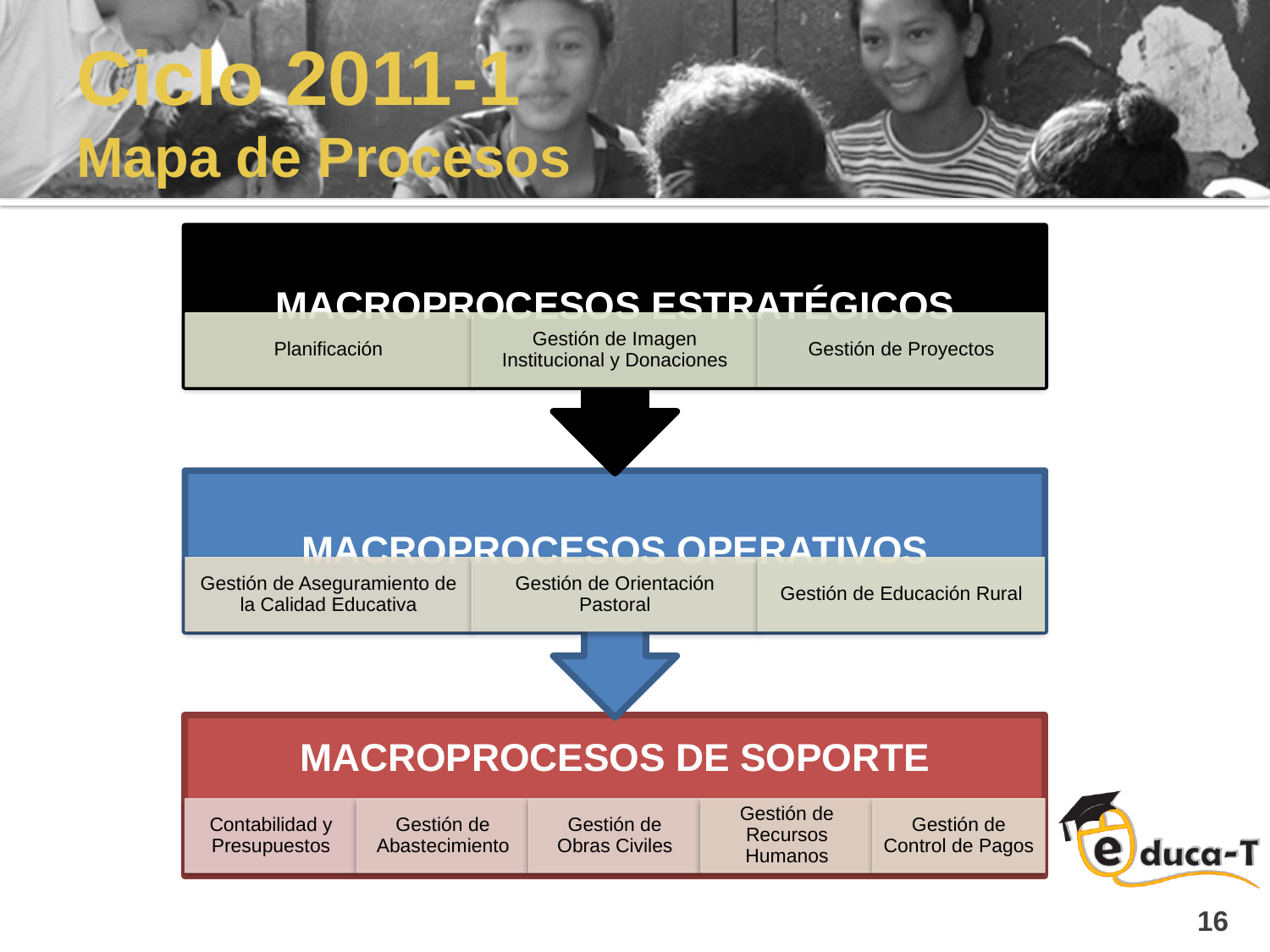

# Ciclo 2011-1 Mapa de Procesos
MACROPROCESOS DE SOPORTE
Contabilidad y Presupuestos
Gestión de Abastecimiento
Gestión de Obras Civiles
Gestión de Recursos Humanos
Gestión de Control de Pagos
MACROPROCESOS OPERATIVOS
Gestión de Aseguramiento de la Calidad Educativa
Gestión de Orientación Pastoral
Gestión de Educación Rural
MACROPROCESOS ESTRATÉGICOS
Planificación
Gestión de Imagen Institucional y Donaciones
Gestión de Proyectos
16